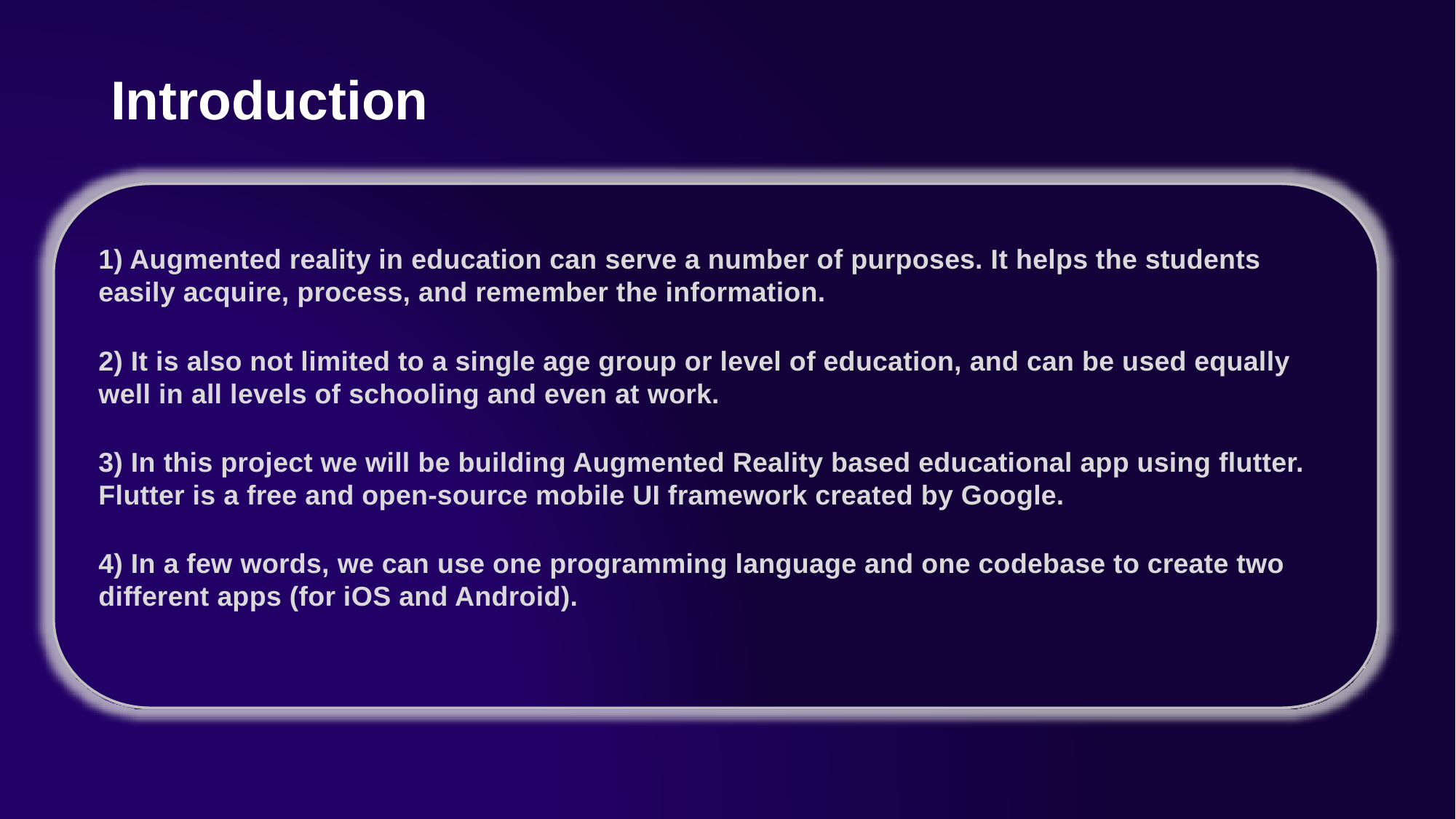

# Introduction

1) Augmented reality in education can serve a number of purposes. It helps the students easily acquire, process, and remember the information.

2) It is also not limited to a single age group or level of education, and can be used equally well in all levels of schooling and even at work.

3) In this project we will be building Augmented Reality based educational app using flutter. Flutter is a free and open-source mobile UI framework created by Google.

4) In a few words, we can use one programming language and one codebase to create two different apps (for iOS and Android).
Explore